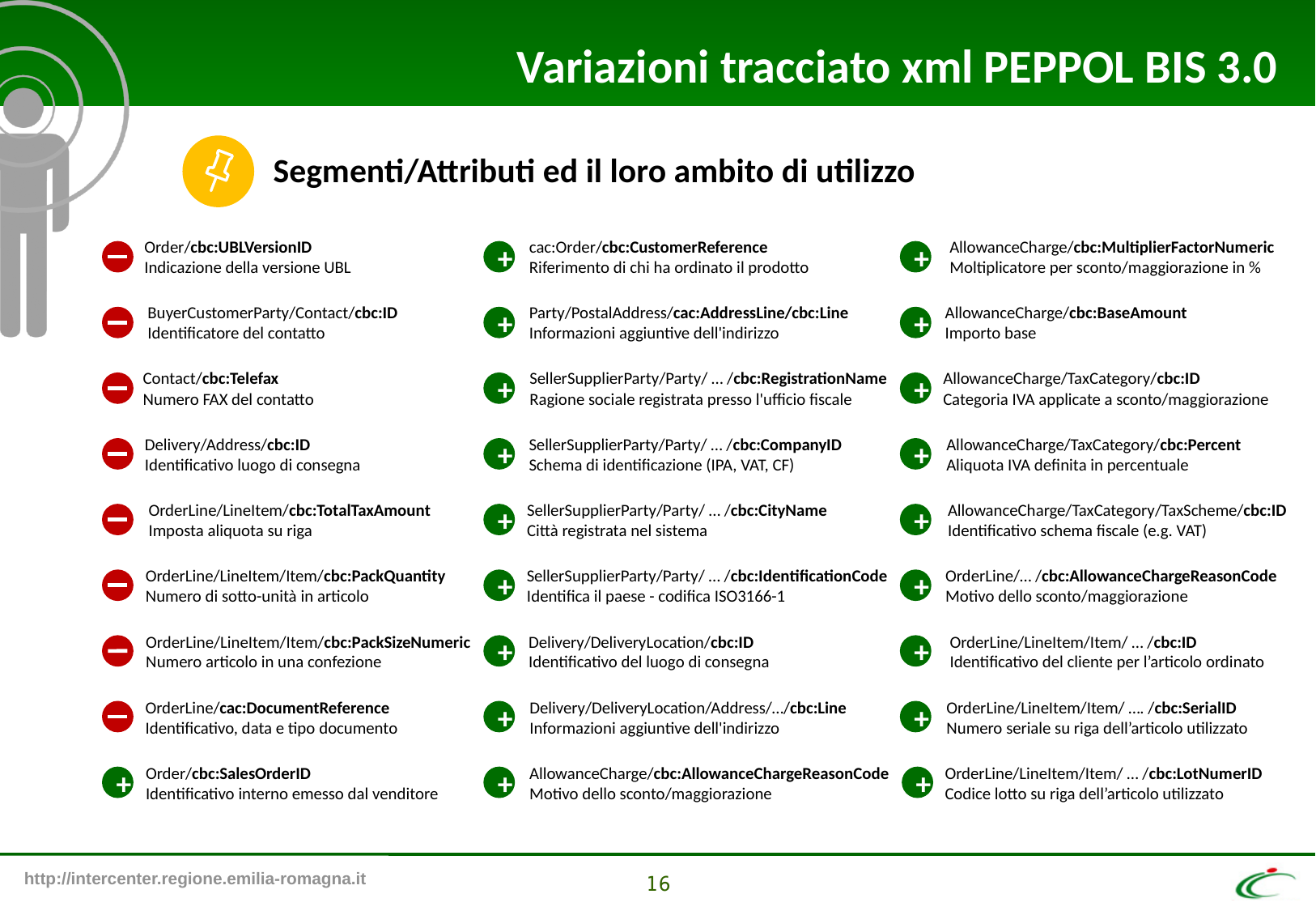

#
Variazioni tracciato xml PEPPOL BIS 3.0

Segmenti/Attributi ed il loro ambito di utilizzo
Order/cbc:UBLVersionID
Indicazione della versione UBL
cac:Order/cbc:CustomerReference
Riferimento di chi ha ordinato il prodotto
AllowanceCharge/cbc:MultiplierFactorNumeric
Moltiplicatore per sconto/maggiorazione in %

+
+
BuyerCustomerParty/Contact/cbc:ID
Identificatore del contatto
Party/PostalAddress/cac:AddressLine/cbc:Line
Informazioni aggiuntive dell'indirizzo
AllowanceCharge/cbc:BaseAmount
Importo base

+
+
Contact/cbc:Telefax
Numero FAX del contatto
SellerSupplierParty/Party/ … /cbc:RegistrationName
Ragione sociale registrata presso l'ufficio fiscale
AllowanceCharge/TaxCategory/cbc:ID
Categoria IVA applicate a sconto/maggiorazione

+
+
Delivery/Address/cbc:ID
Identificativo luogo di consegna
SellerSupplierParty/Party/ … /cbc:CompanyID
Schema di identificazione (IPA, VAT, CF)
AllowanceCharge/TaxCategory/cbc:Percent
Aliquota IVA definita in percentuale

+
+
OrderLine/LineItem/cbc:TotalTaxAmount
Imposta aliquota su riga
SellerSupplierParty/Party/ … /cbc:CityName
Città registrata nel sistema
AllowanceCharge/TaxCategory/TaxScheme/cbc:ID
Identificativo schema fiscale (e.g. VAT)

+
+
OrderLine/LineItem/Item/cbc:PackQuantity
Numero di sotto-unità in articolo
SellerSupplierParty/Party/ … /cbc:IdentificationCode
Identifica il paese - codifica ISO3166-1
OrderLine/… /cbc:AllowanceChargeReasonCode
Motivo dello sconto/maggiorazione

+
+
OrderLine/LineItem/Item/cbc:PackSizeNumeric
Numero articolo in una confezione
Delivery/DeliveryLocation/cbc:ID
Identificativo del luogo di consegna
OrderLine/LineItem/Item/ … /cbc:ID
Identificativo del cliente per l’articolo ordinato

+
+
OrderLine/cac:DocumentReference
Identificativo, data e tipo documento
Delivery/DeliveryLocation/Address/…/cbc:Line
Informazioni aggiuntive dell'indirizzo
OrderLine/LineItem/Item/ …. /cbc:SerialID
Numero seriale su riga dell’articolo utilizzato

+
+
Order/cbc:SalesOrderID
Identificativo interno emesso dal venditore
AllowanceCharge/cbc:AllowanceChargeReasonCode
Motivo dello sconto/maggiorazione
OrderLine/LineItem/Item/ … /cbc:LotNumerID
Codice lotto su riga dell’articolo utilizzato
+
+
+
16